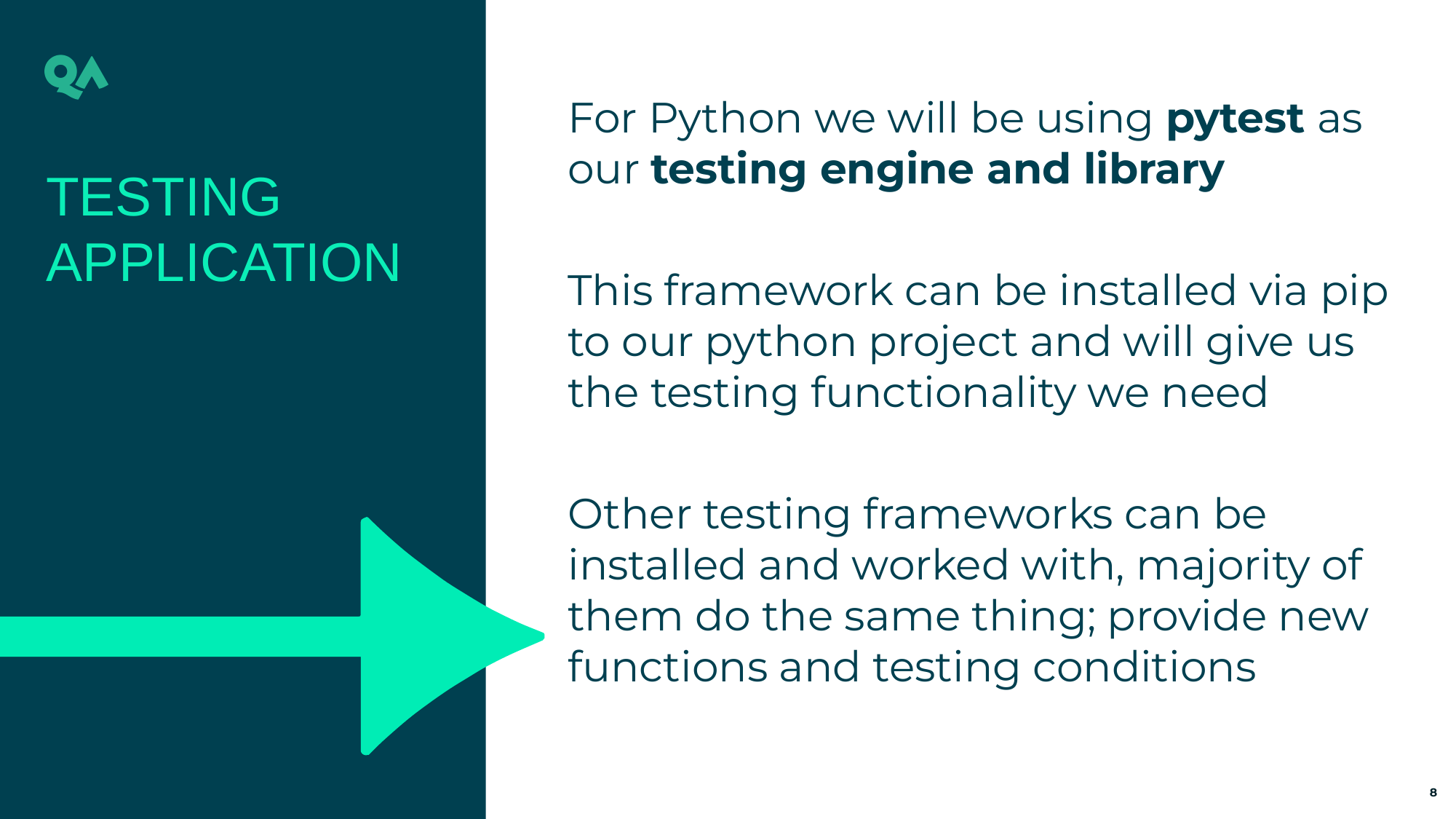

For Python we will be using pytest as our testing engine and library

This framework can be installed via pip to our python project and will give us the testing functionality we need

Other testing frameworks can be installed and worked with, majority of them do the same thing; provide new functions and testing conditions

Testing application
8